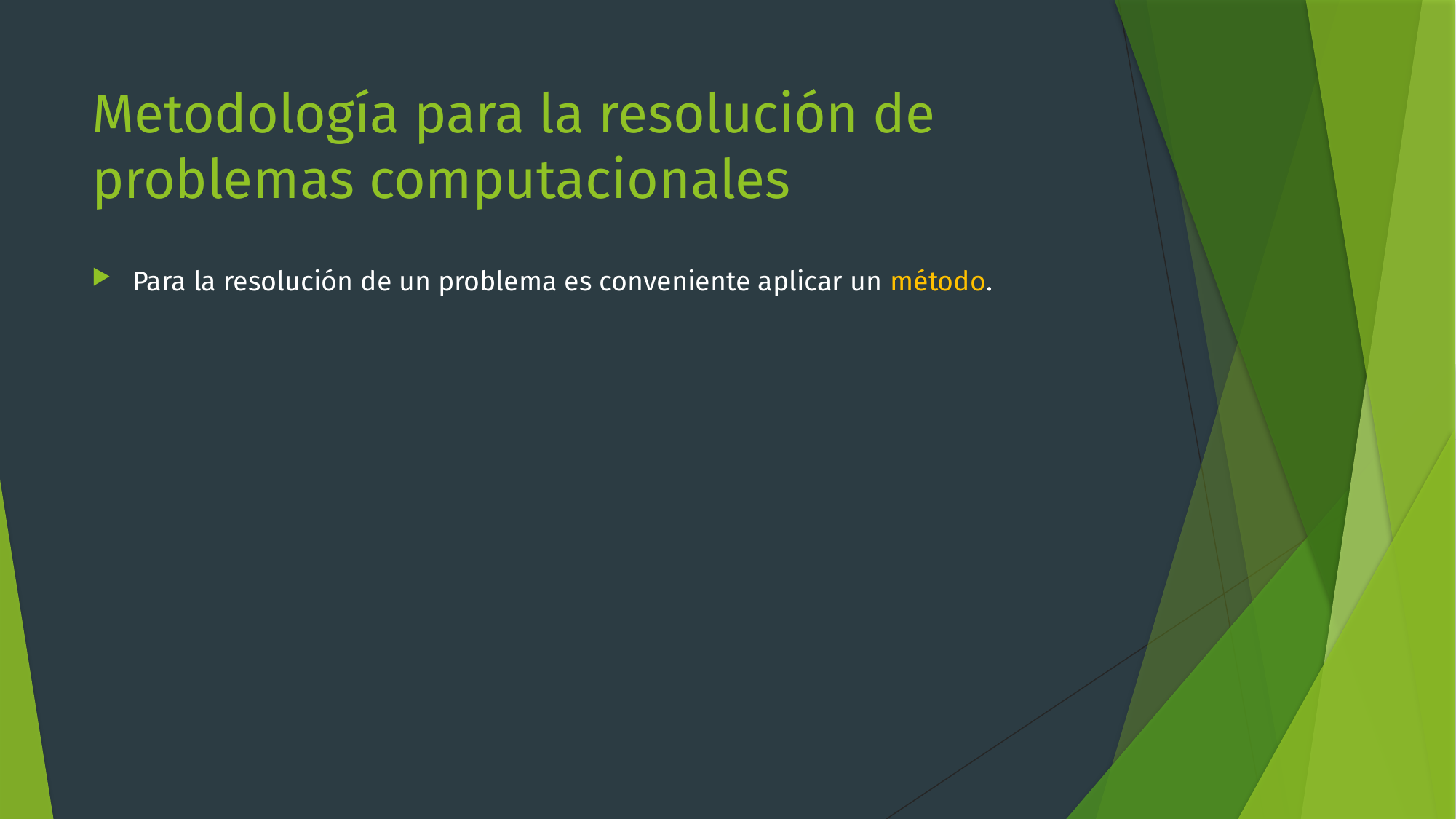

# Metodología para la resolución de problemas computacionales
Para la resolución de un problema es conveniente aplicar un método.